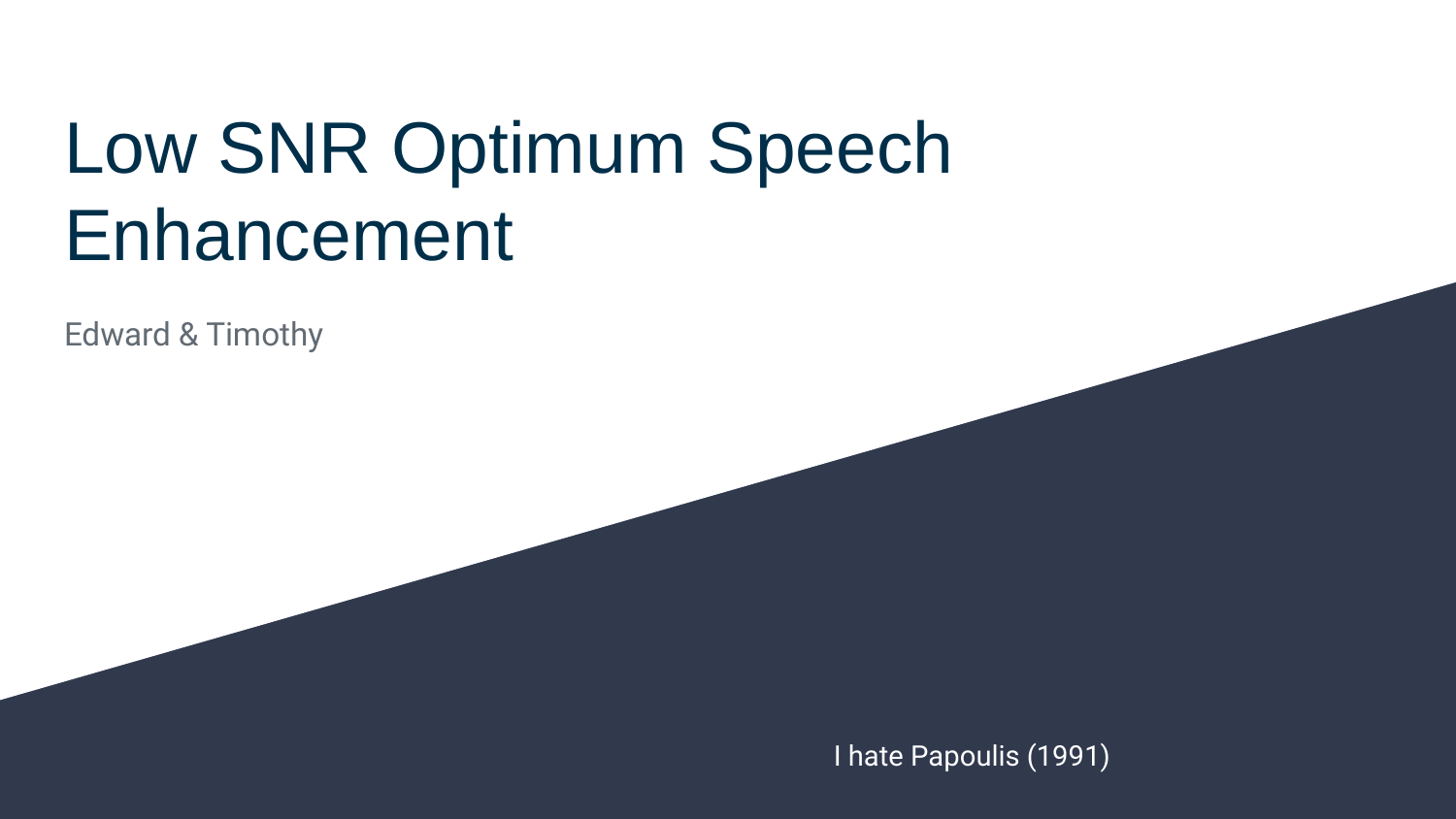

# Low SNR Optimum Speech Enhancement
Edward & Timothy
I hate Papoulis (1991)